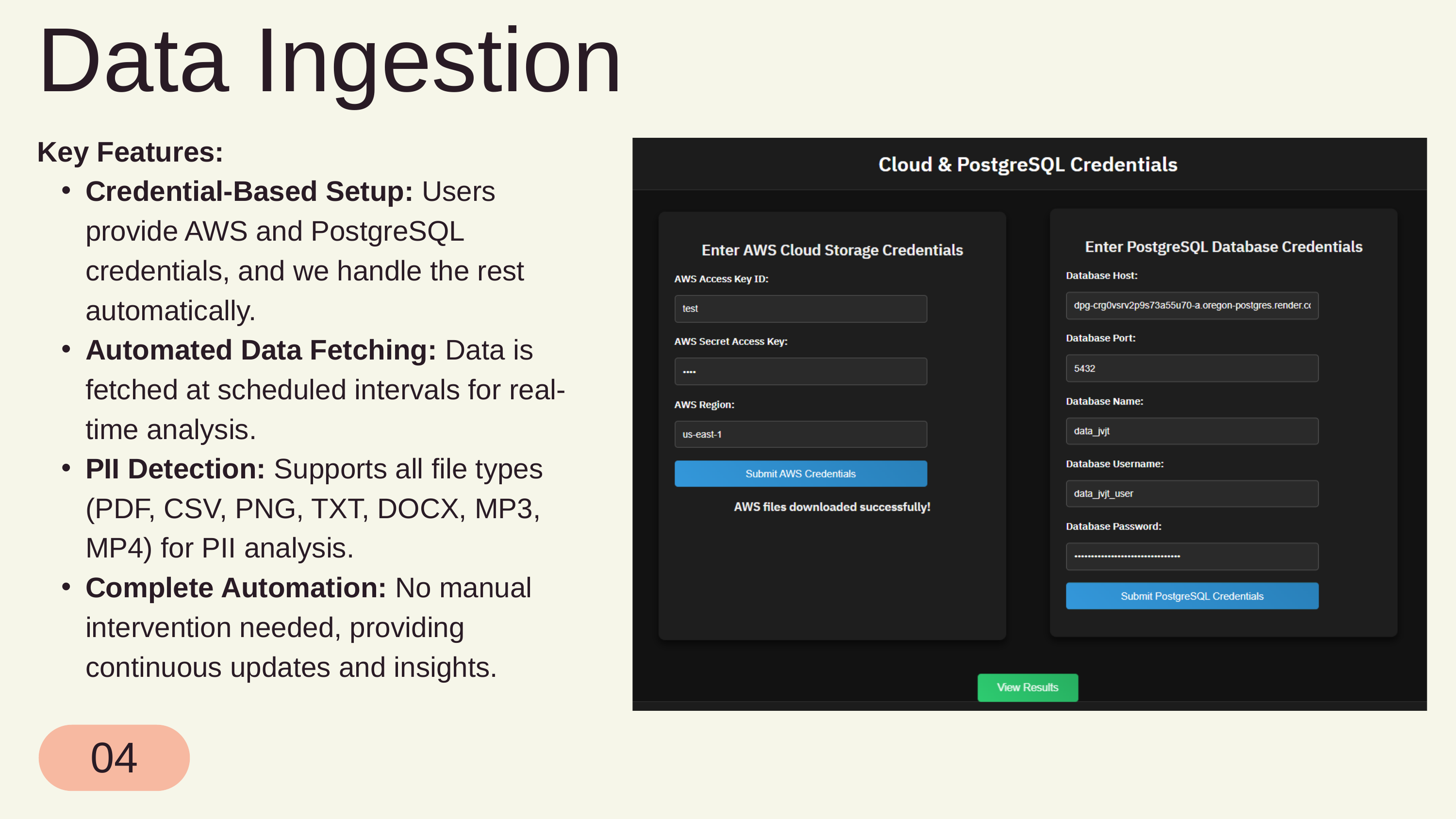

Data Ingestion
Key Features:
Credential-Based Setup: Users provide AWS and PostgreSQL credentials, and we handle the rest automatically.
Automated Data Fetching: Data is fetched at scheduled intervals for real-time analysis.
PII Detection: Supports all file types (PDF, CSV, PNG, TXT, DOCX, MP3, MP4) for PII analysis.
Complete Automation: No manual intervention needed, providing continuous updates and insights.

04